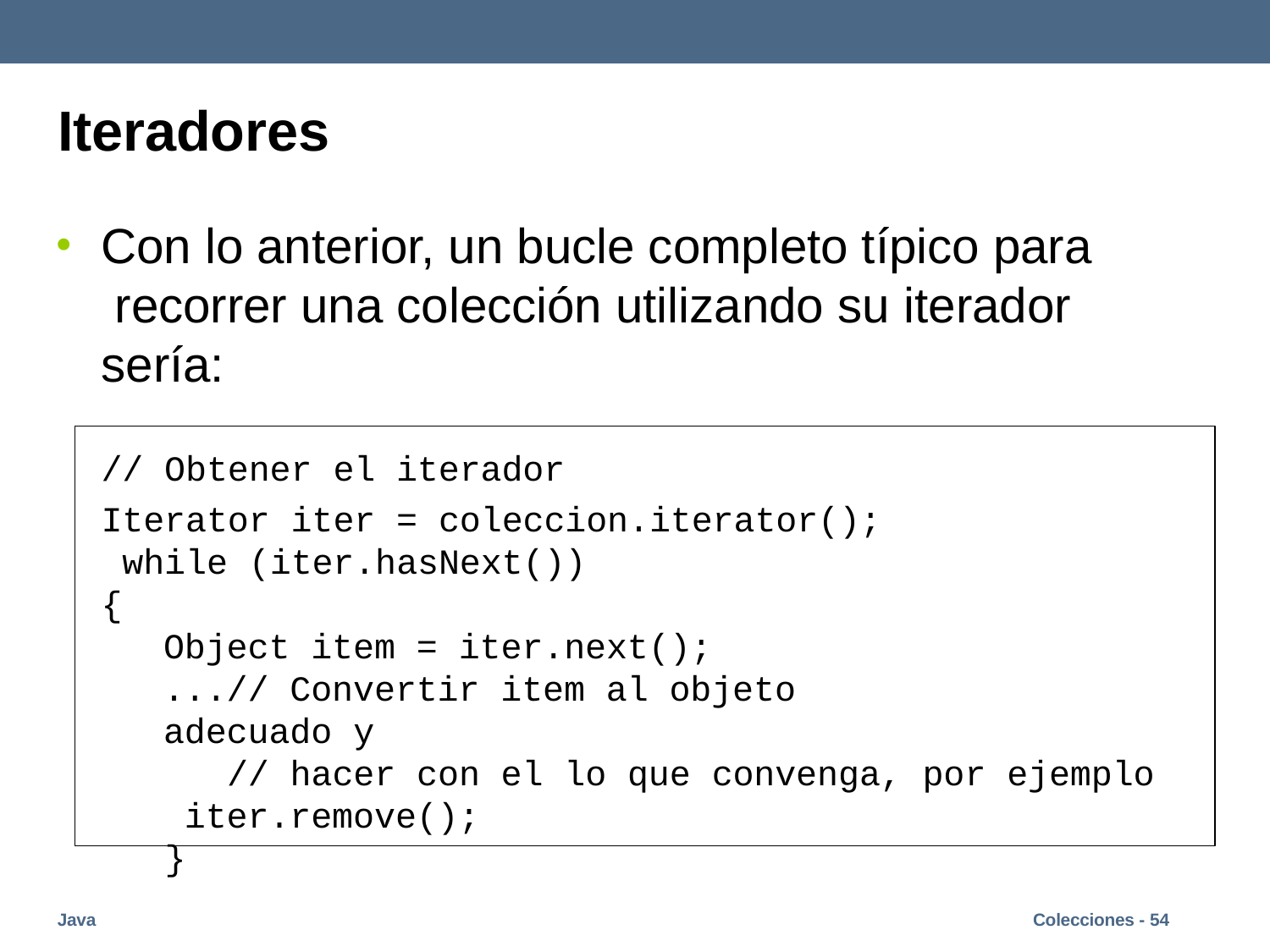

# Iteradores
Con lo anterior, un bucle completo típico para  recorrer una colección utilizando su iterador  sería:

// Obtener el iterador
Iterator iter = coleccion.iterator();  while (iter.hasNext())
{
Object item = iter.next();
...// Convertir item al objeto adecuado y
// hacer con el lo que convenga, por ejemplo  iter.remove();
}

Java
Colecciones - 54